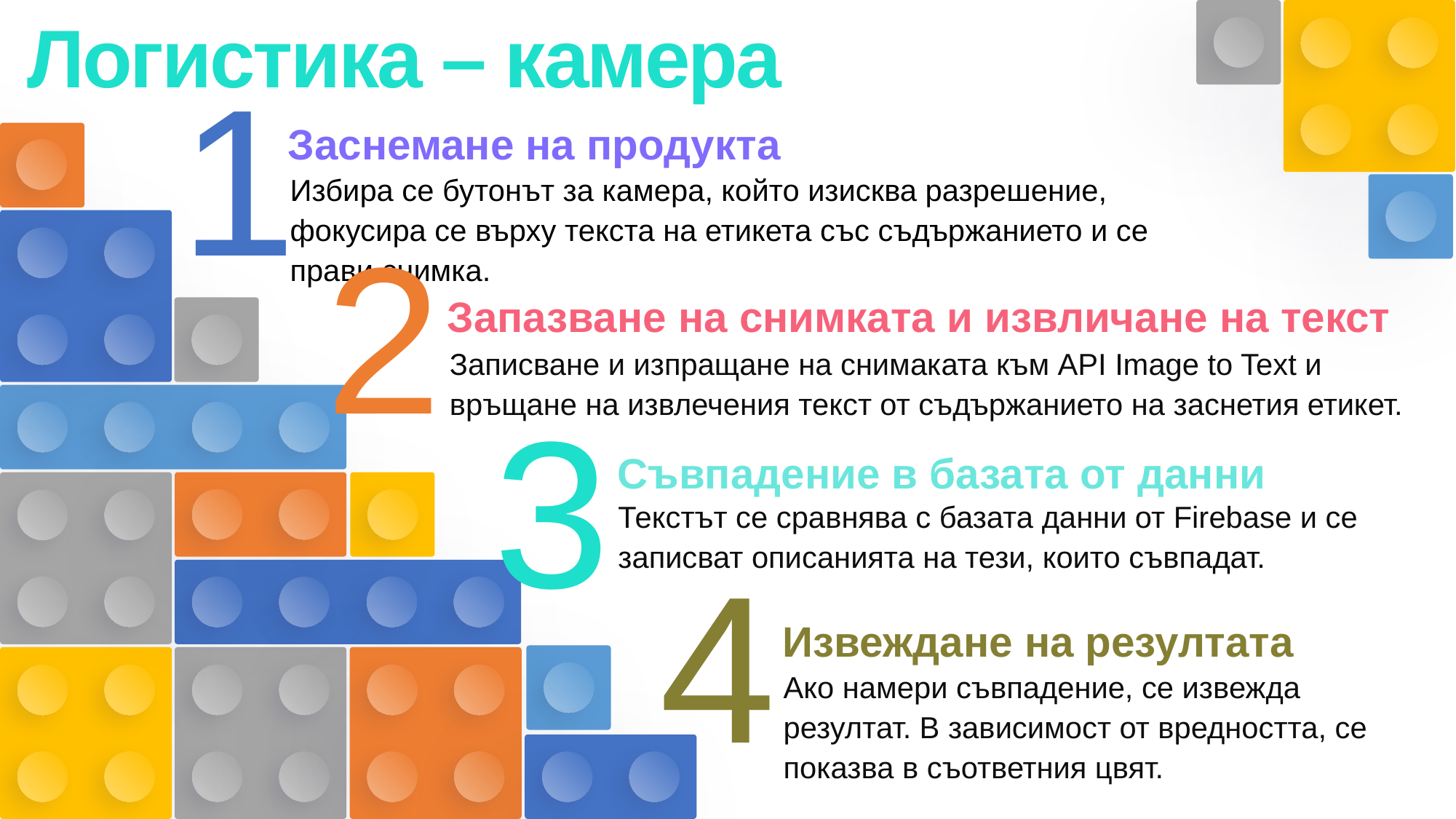

Логистика – камера
1
Заснемане на продукта
Избира се бутонът за камера, който изисква разрешение, фокусира се върху текста на етикета със съдържанието и се прави снимка.

2
Запазване на снимката и извличане на текст
Записване и изпращане на снимаката към API Image to Text и връщане на извлечения текст от съдържанието на заснетия етикет.

3
Съвпадение в базата от данни
Текстът се сравнява с базата данни от Firebase и се записват описанията на тези, които съвпадат.

4
Извеждане на резултата
Ако намери съвпадение, се извежда резултат. В зависимост от вредността, се показва в съответния цвят.